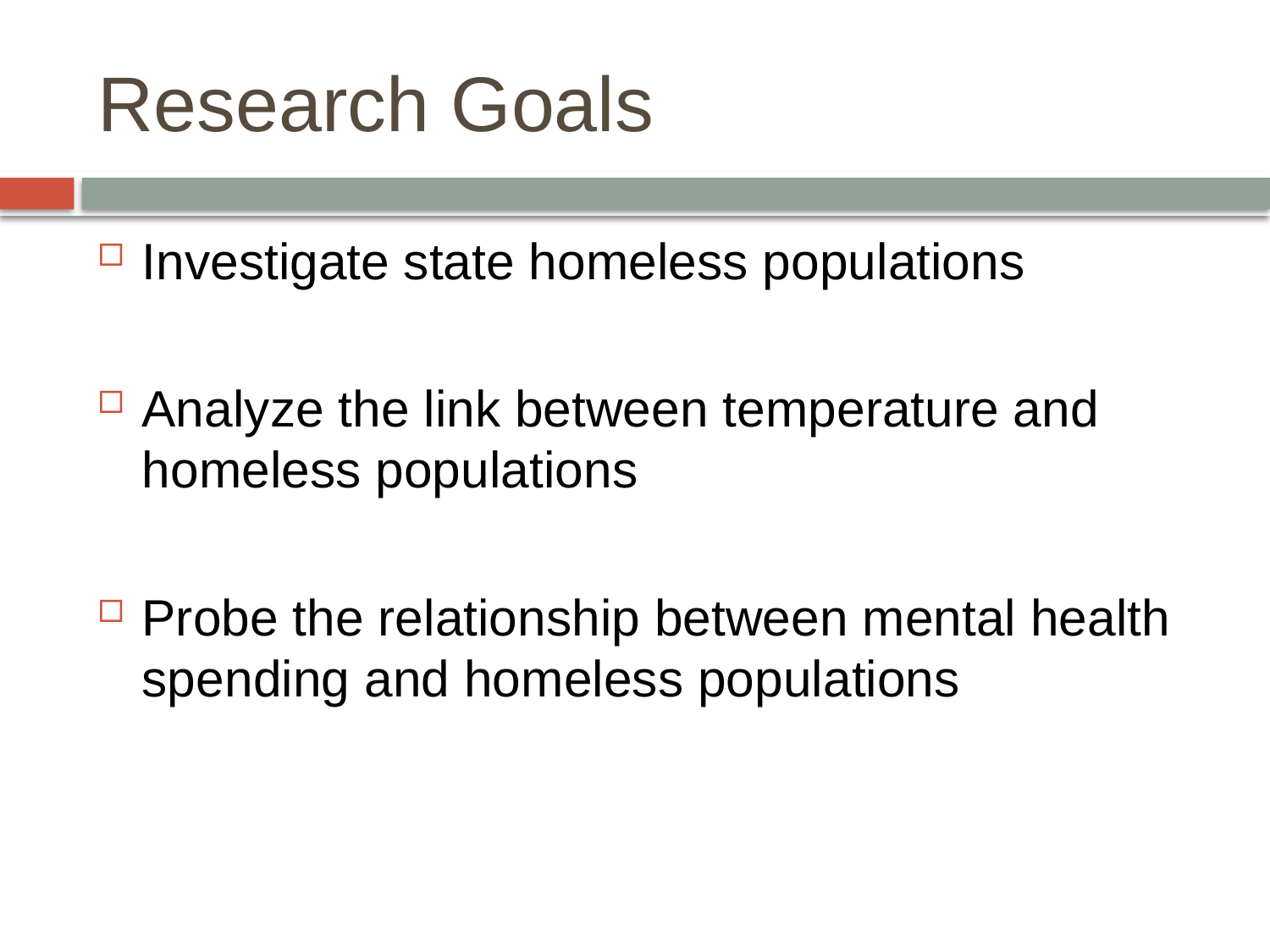

# Research Goals
Investigate state homeless populations

Analyze the link between temperature and homeless populations

Probe the relationship between mental health spending and homeless populations